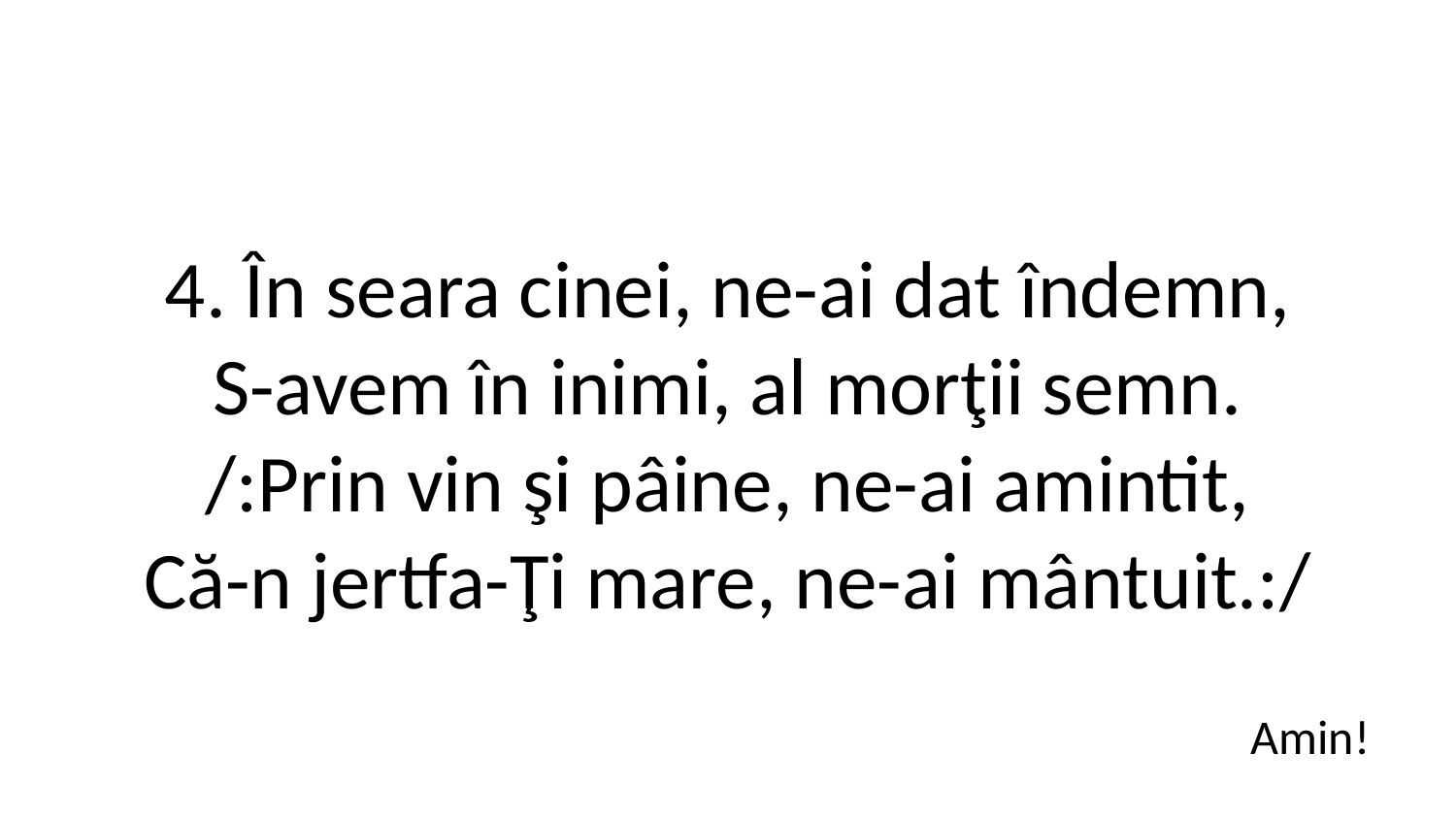

4. În seara cinei, ne-ai dat îndemn,
S-avem în inimi, al morţii semn.
/:Prin vin şi pâine, ne-ai amintit,
Că-n jertfa-Ţi mare, ne-ai mântuit.:/

Amin!